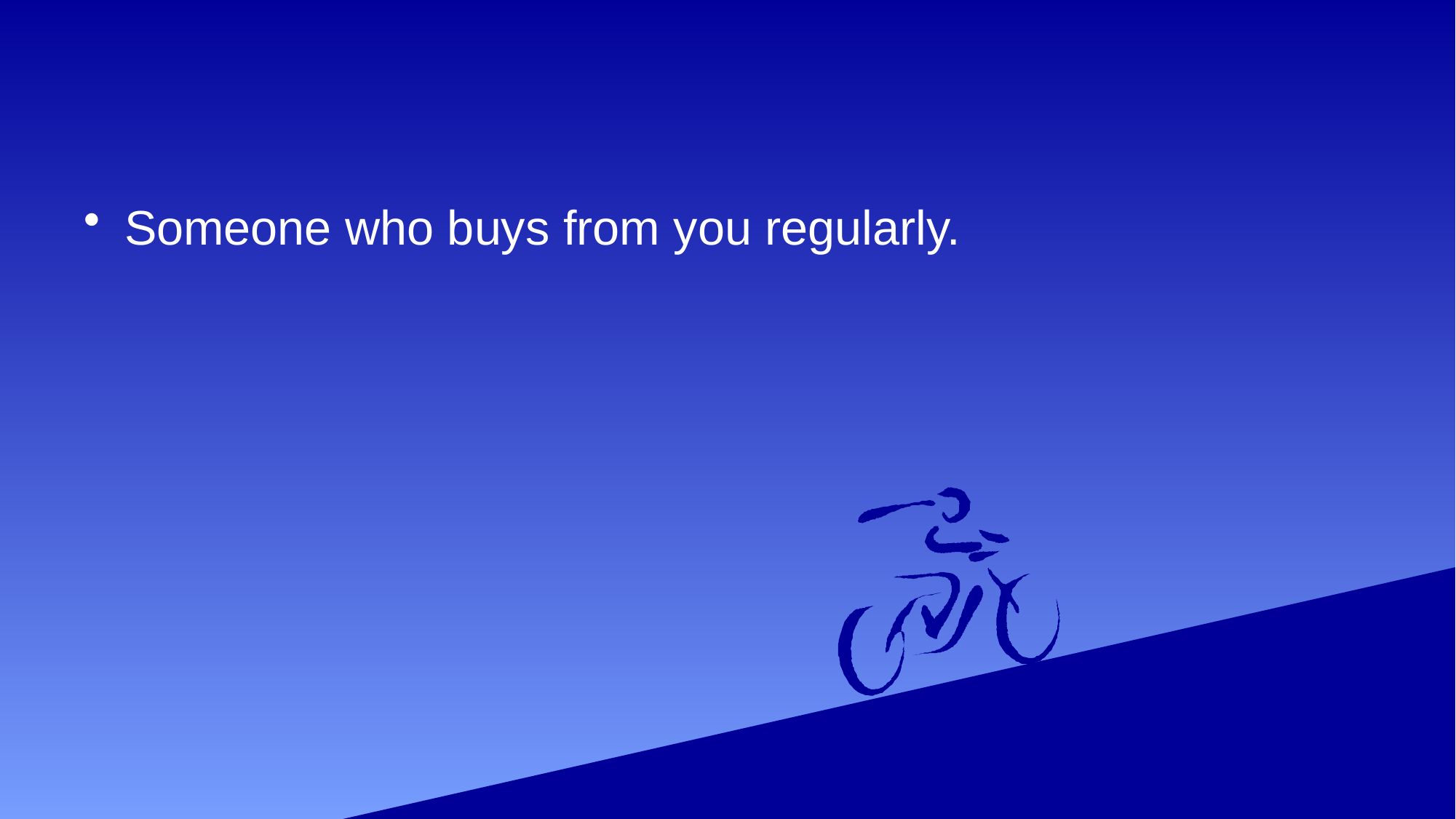

#
Someone who buys from you regularly.